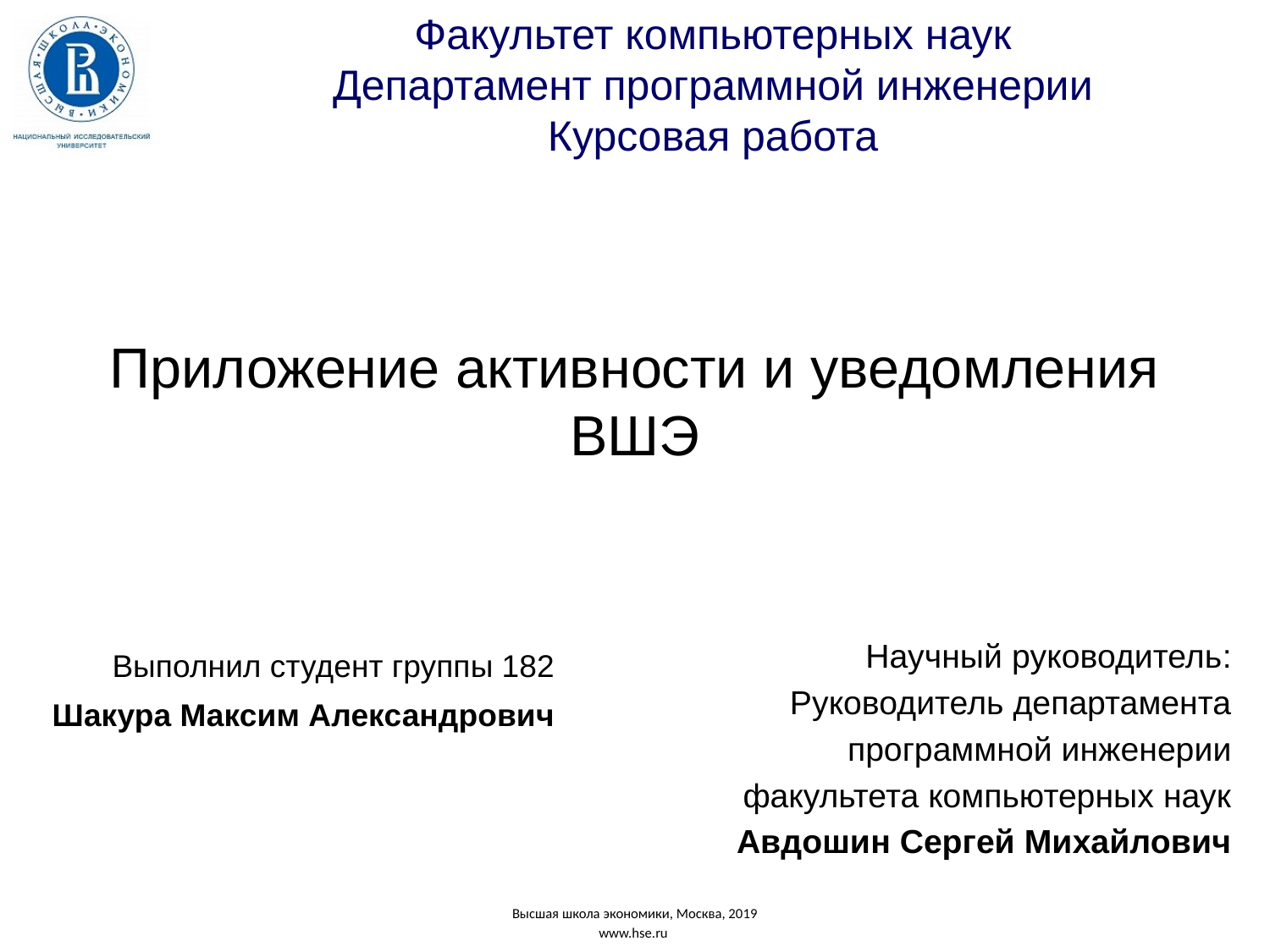

# Факультет компьютерных наук Департамент программной инженерии Курсовая работа
Приложение активности и уведомления ВШЭ
Научный руководитель:
Руководитель департамента
 программной инженерии
факультета компьютерных наук
Авдошин Сергей Михайлович
Выполнил студент группы 182
Шакура Максим Александрович
Высшая школа экономики, Москва, 2019
www.hse.ru